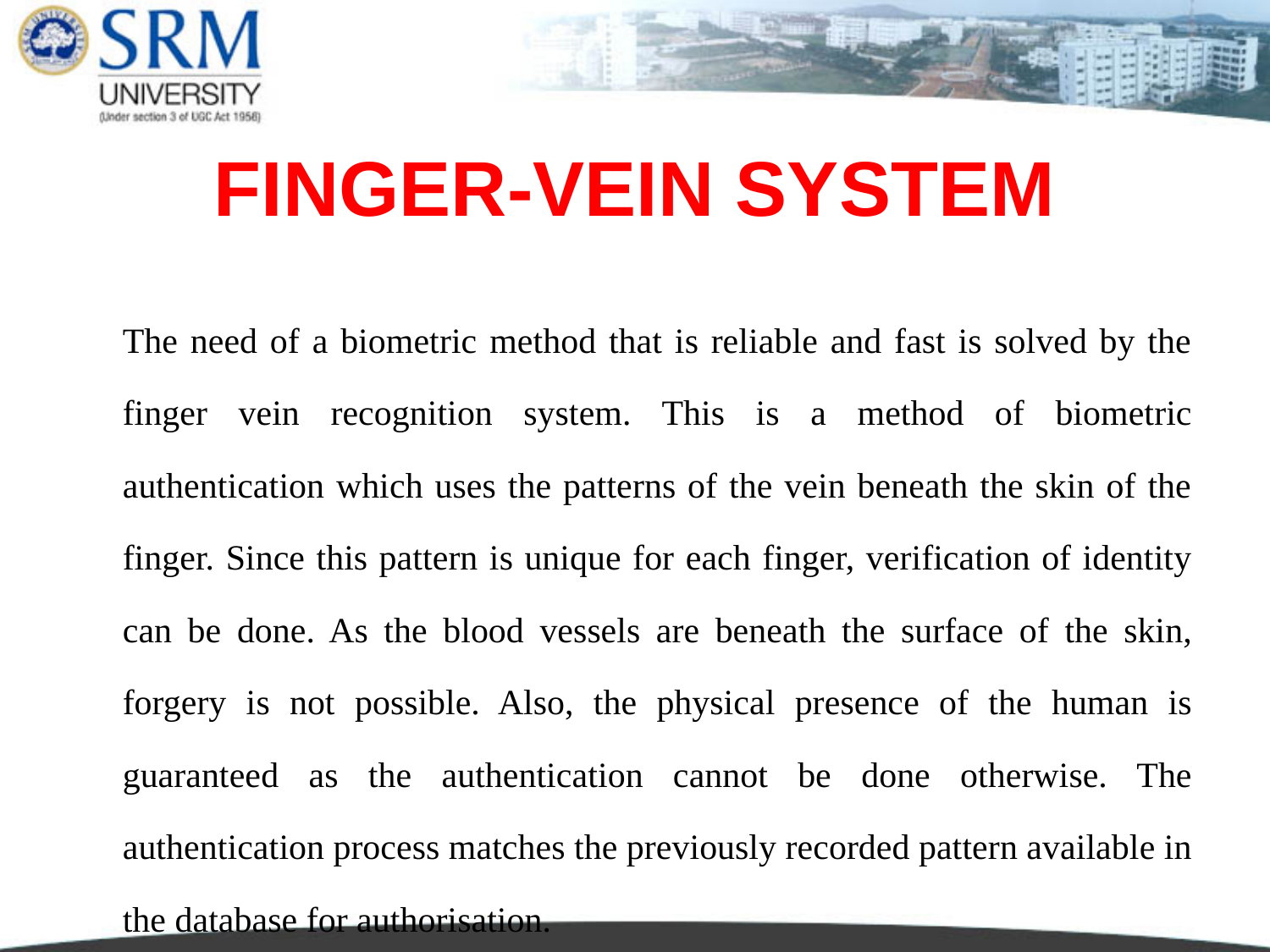

# FINGER-VEIN SYSTEM
	The need of a biometric method that is reliable and fast is solved by the finger vein recognition system. This is a method of biometric authentication which uses the patterns of the vein beneath the skin of the finger. Since this pattern is unique for each finger, verification of identity can be done. As the blood vessels are beneath the surface of the skin, forgery is not possible. Also, the physical presence of the human is guaranteed as the authentication cannot be done otherwise. The authentication process matches the previously recorded pattern available in the database for authorisation.